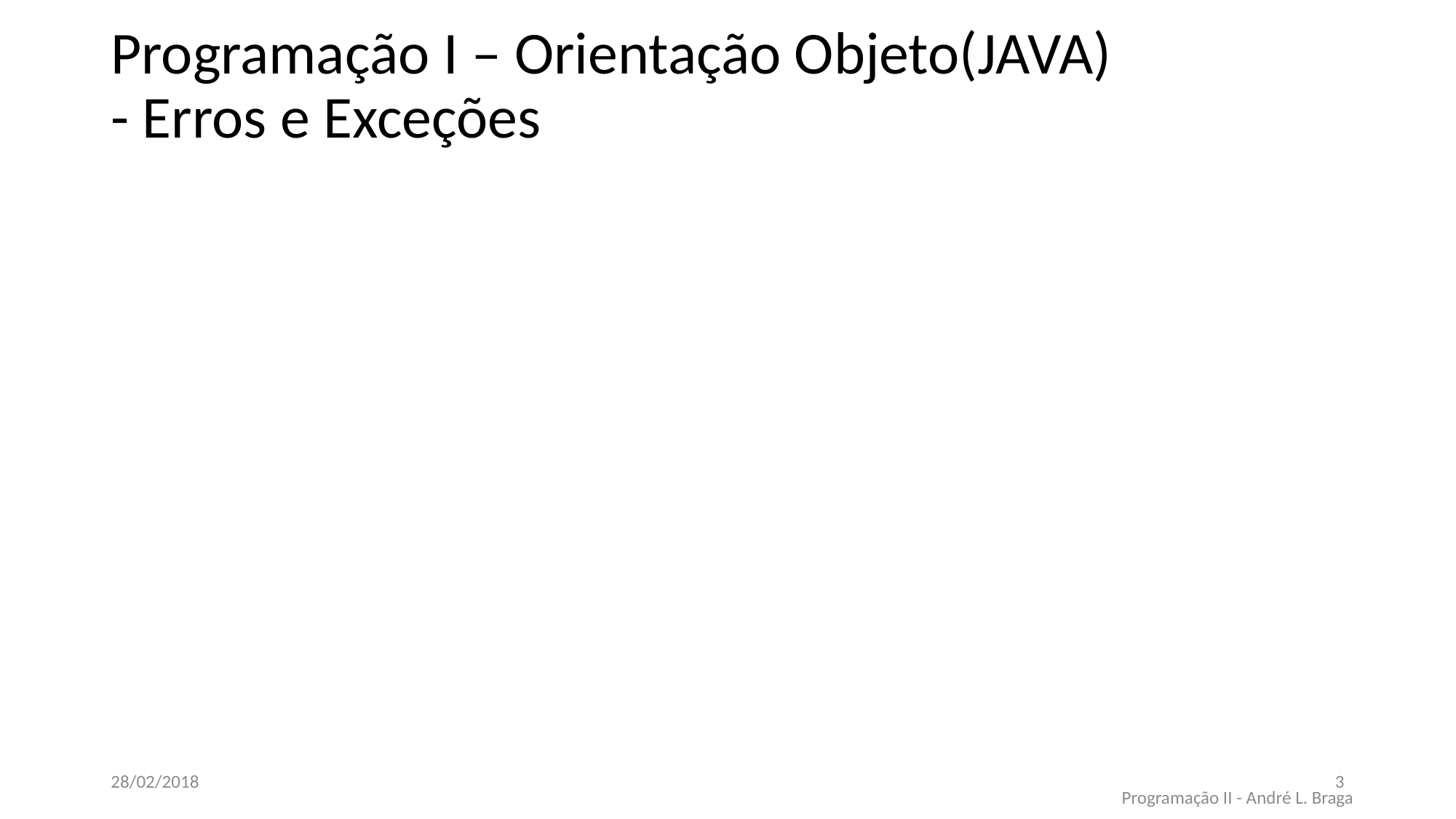

# Programação I – Orientação Objeto(JAVA) - Erros e Exceções

28/02/2018
3
Programação II - André L. Braga